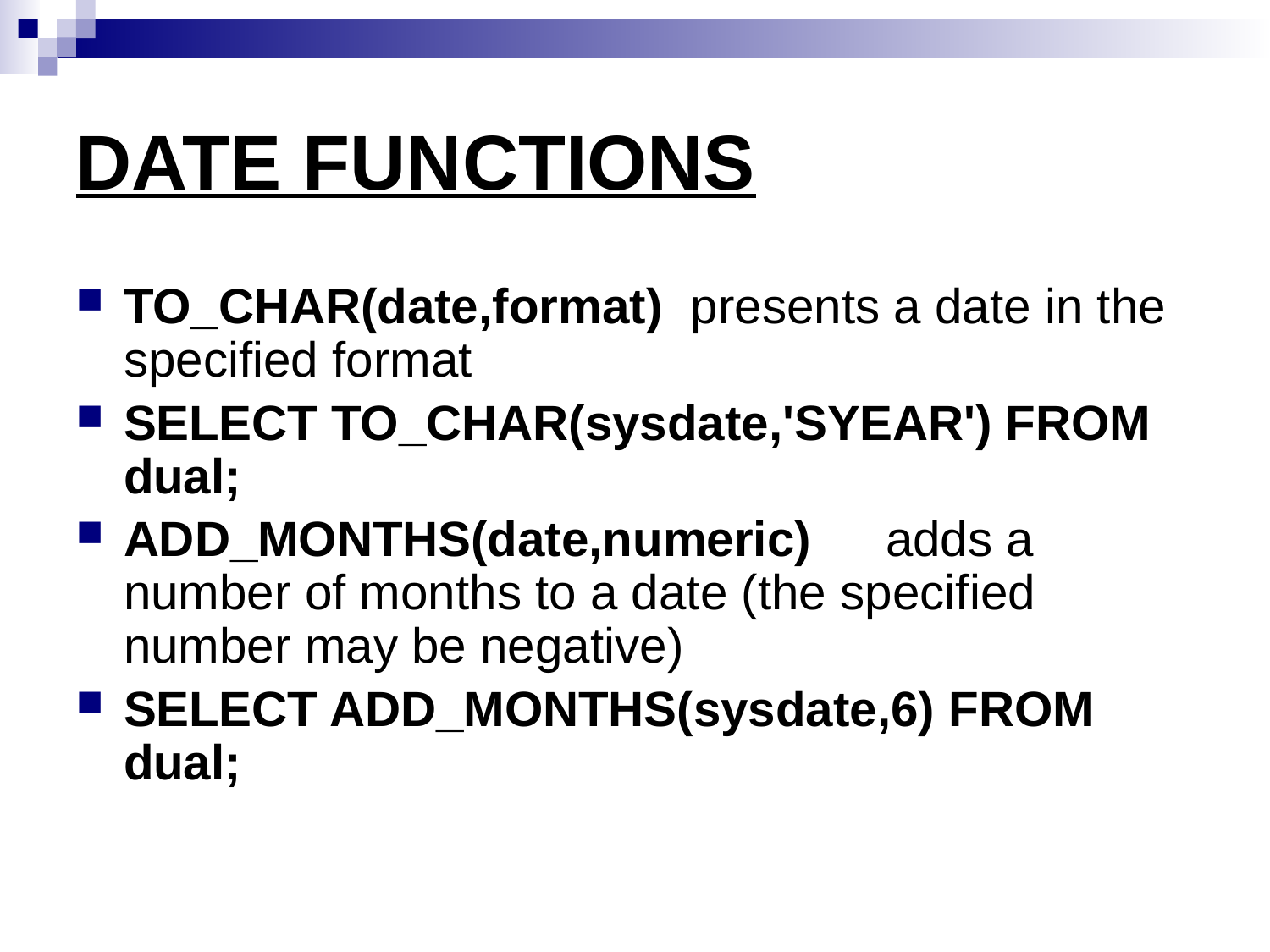

# DATE FUNCTIONS
TO_CHAR(date,format)  presents a date in the specified format
SELECT TO_CHAR(sysdate,'SYEAR') FROM dual;
ADD_MONTHS(date,numeric)	adds a number of months to a date (the specified number may be negative)
SELECT ADD_MONTHS(sysdate,6) FROM dual;